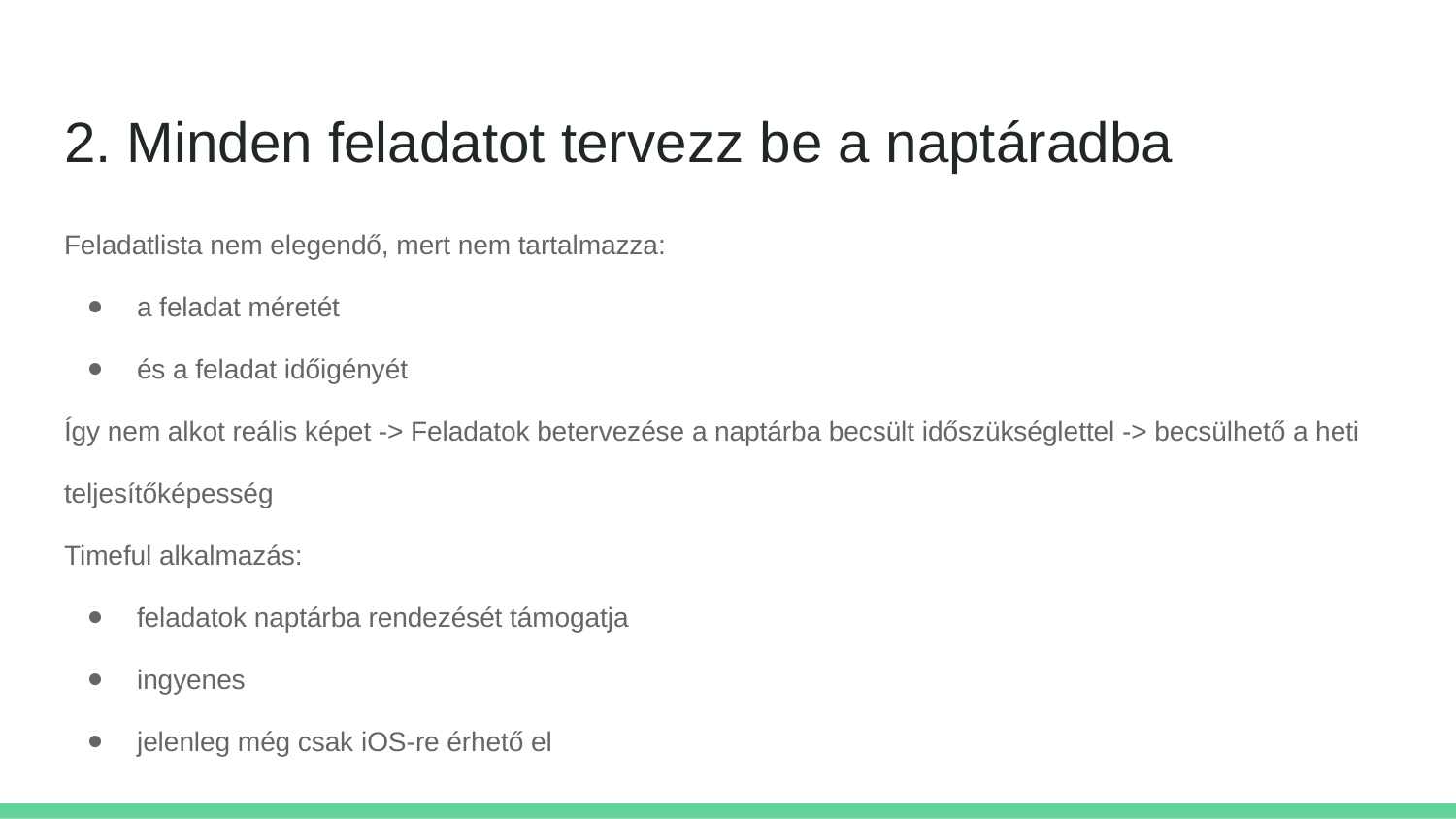

# 2. Minden feladatot tervezz be a naptáradba
Feladatlista nem elegendő, mert nem tartalmazza:
a feladat méretét
és a feladat időigényét
Így nem alkot reális képet -> Feladatok betervezése a naptárba becsült időszükséglettel -> becsülhető a heti teljesítőképesség
Timeful alkalmazás:
feladatok naptárba rendezését támogatja
ingyenes
jelenleg még csak iOS-re érhető el